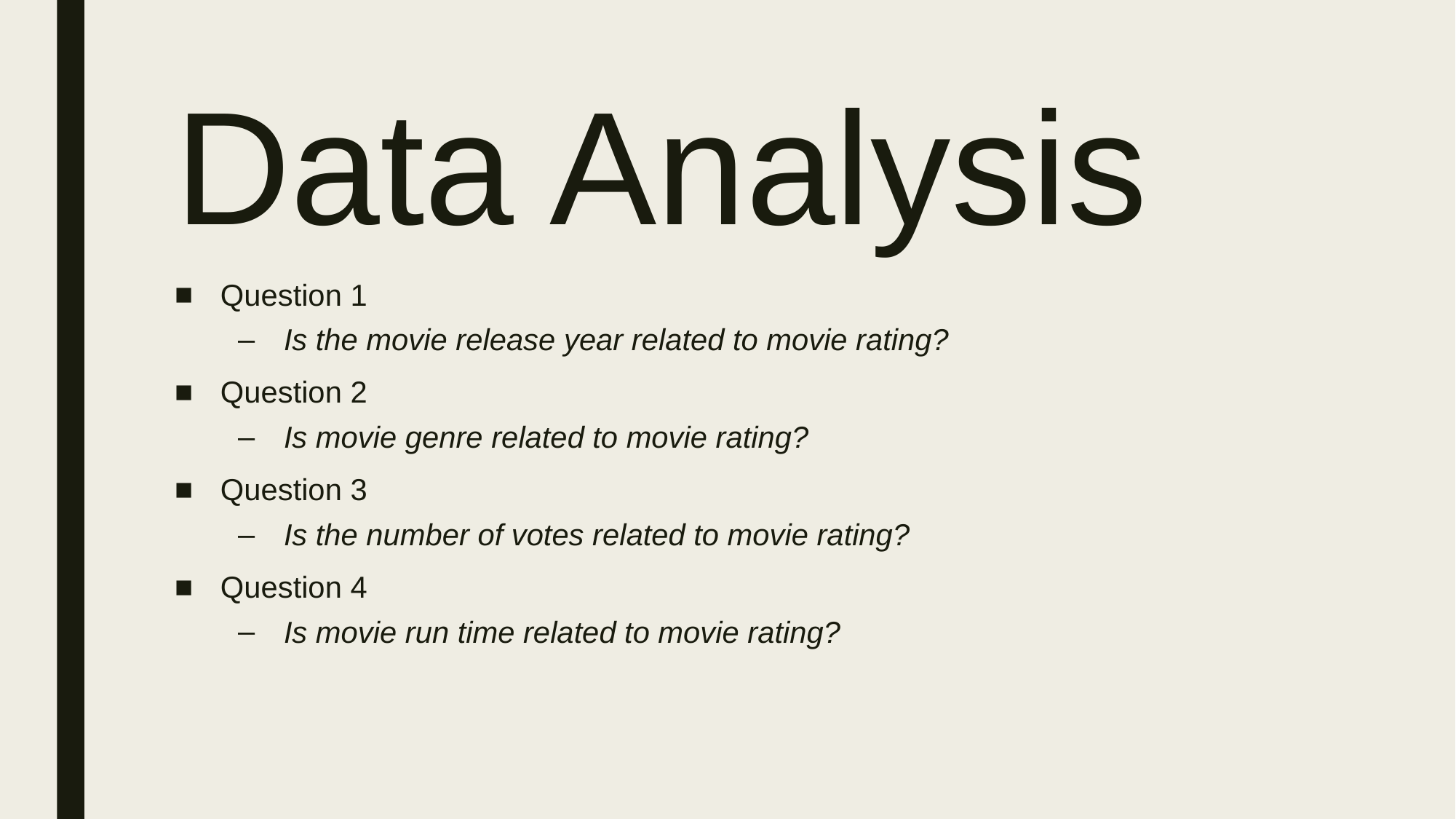

# Data Analysis
Question 1
Is the movie release year related to movie rating?
Question 2
Is movie genre related to movie rating?
Question 3
Is the number of votes related to movie rating?
Question 4
Is movie run time related to movie rating?